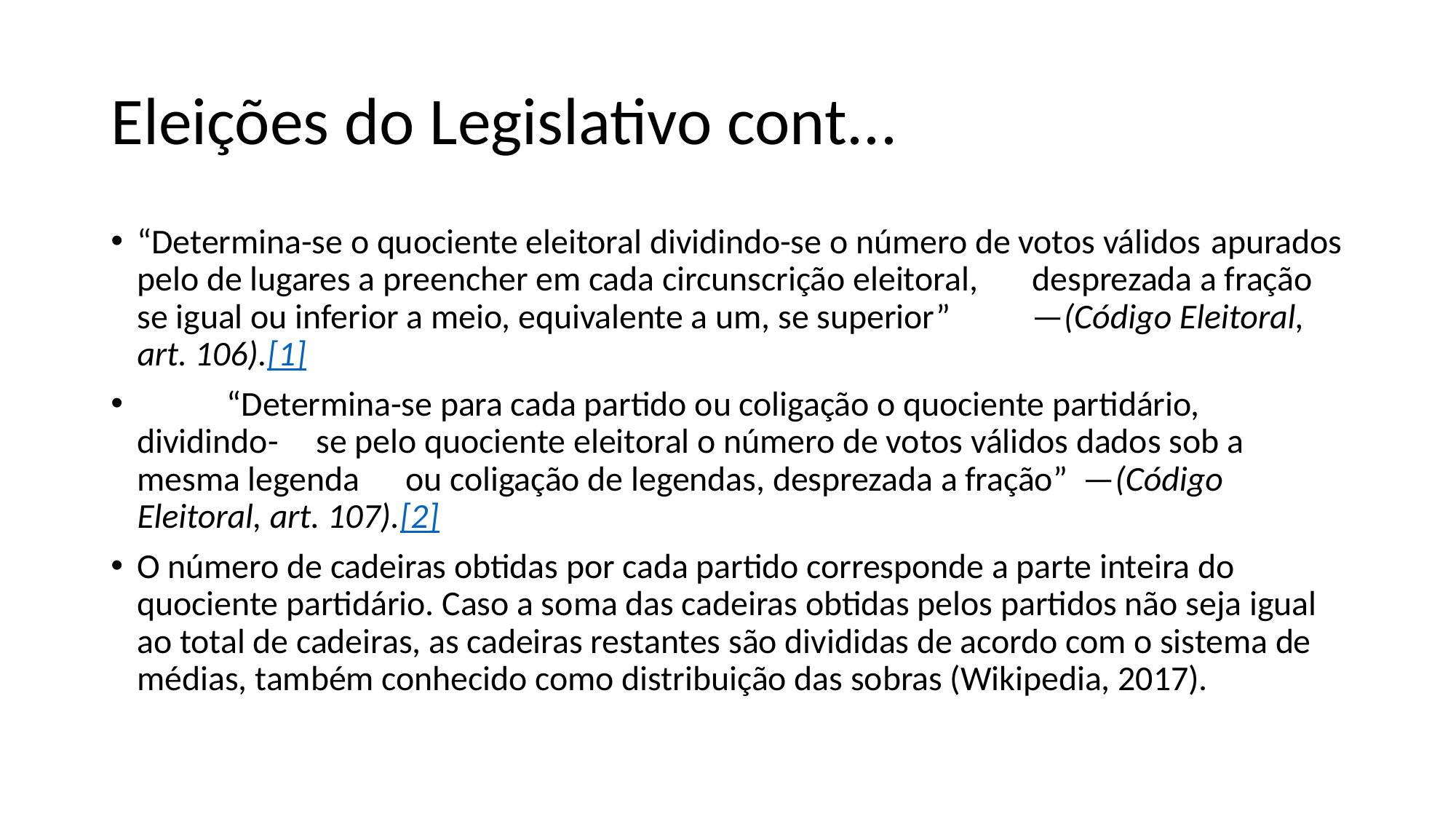

# Eleições do Legislativo cont...
“Determina-se o quociente eleitoral dividindo-se o número de votos válidos 				apurados pelo de lugares a preencher em cada circunscrição eleitoral, 					desprezada a fração se igual ou inferior a meio, equivalente a um, se superior”				—(Código Eleitoral, art. 106).[1]
			“Determina-se para cada partido ou coligação o quociente partidário, dividindo-				se pelo quociente eleitoral o número de votos válidos dados sob a mesma legenda 			ou coligação de legendas, desprezada a fração”  —(Código Eleitoral, art. 107).[2]
O número de cadeiras obtidas por cada partido corresponde a parte inteira do quociente partidário. Caso a soma das cadeiras obtidas pelos partidos não seja igual ao total de cadeiras, as cadeiras restantes são divididas de acordo com o sistema de médias, também conhecido como distribuição das sobras (Wikipedia, 2017).